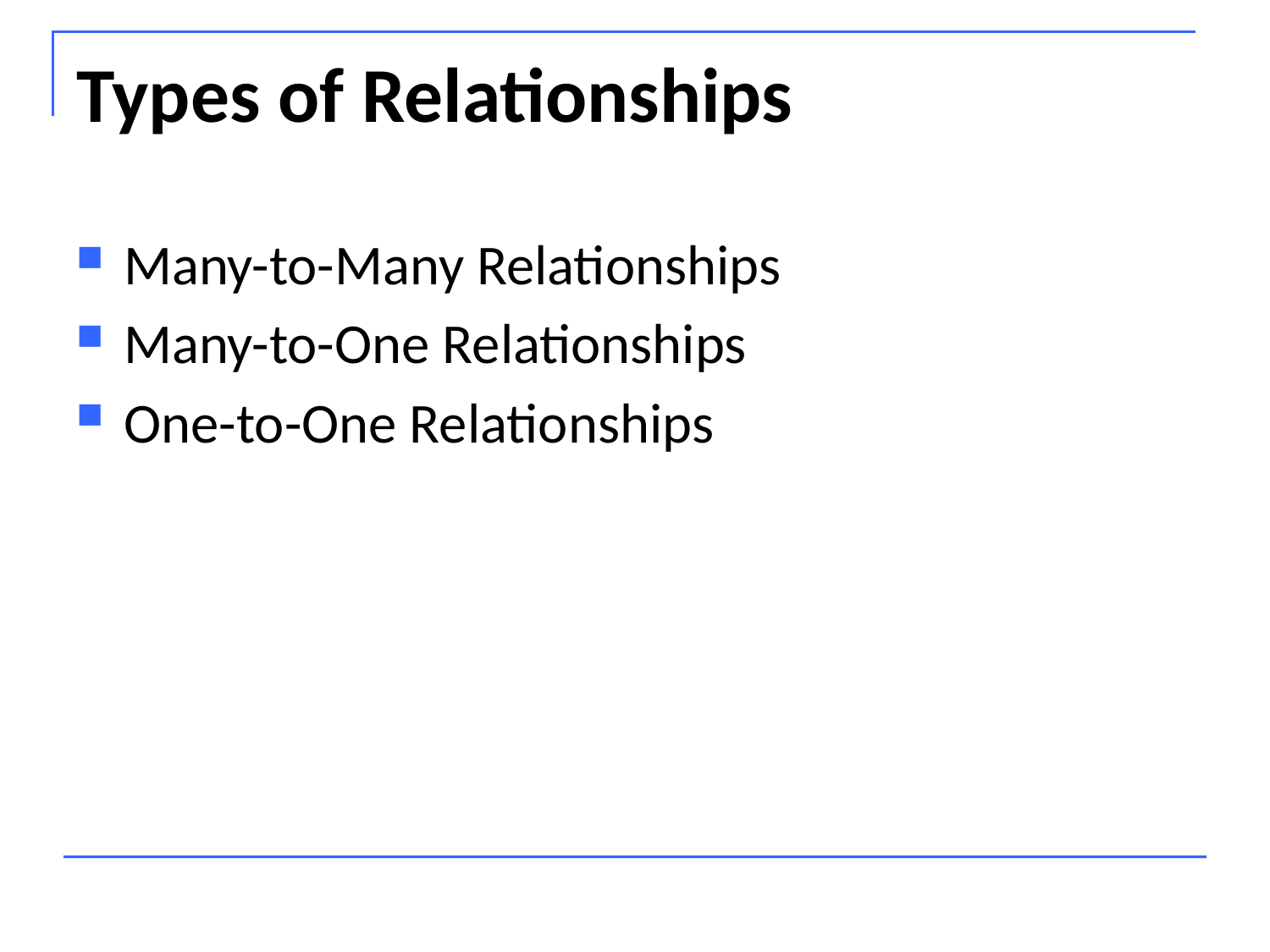

# Types of Relationships
Many-to-Many Relationships
Many-to-One Relationships
One-to-One Relationships